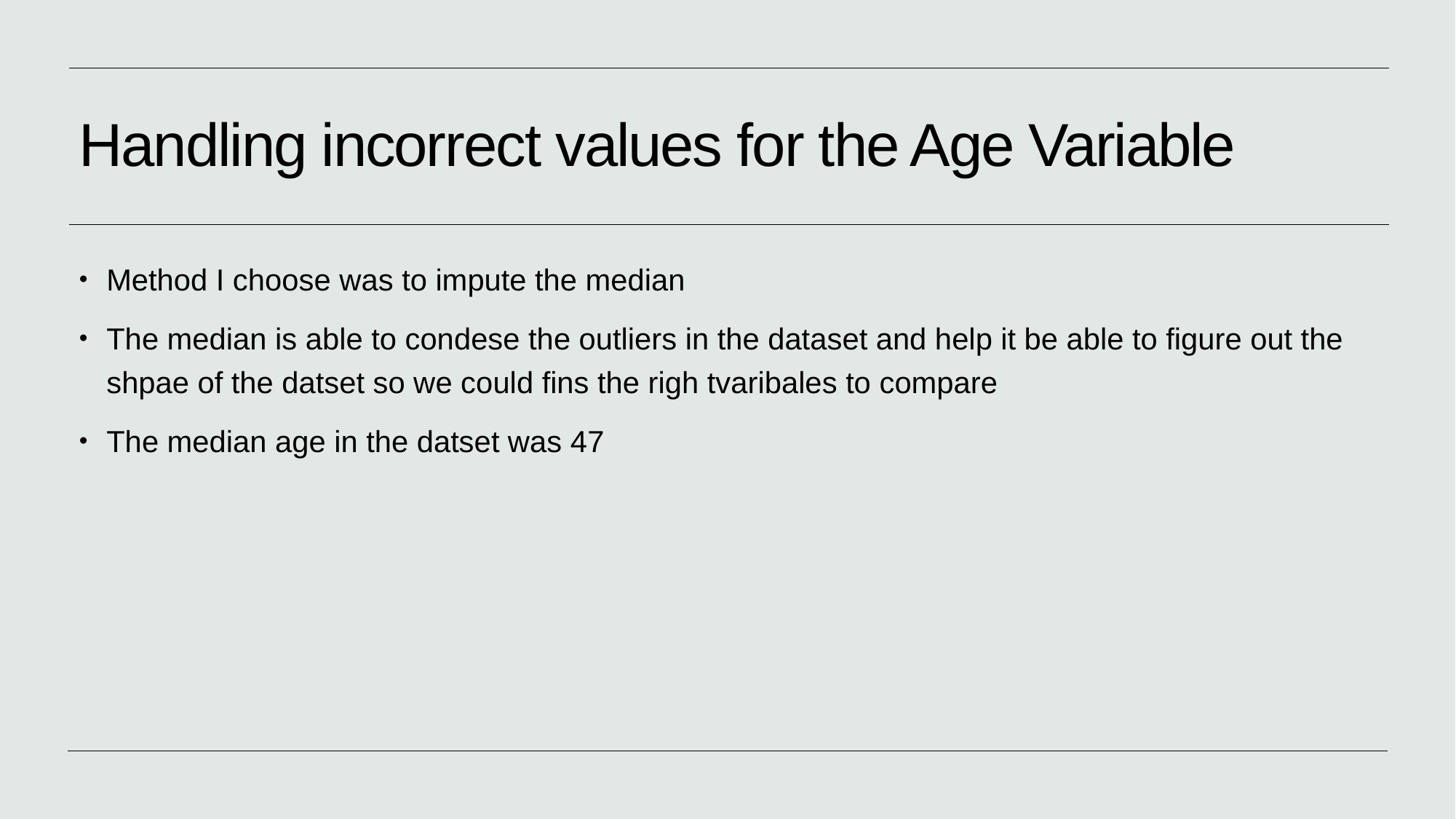

# Handling incorrect values for the Age Variable
Method I choose was to impute the median
The median is able to condese the outliers in the dataset and help it be able to figure out the shpae of the datset so we could fins the righ tvaribales to compare
The median age in the datset was 47